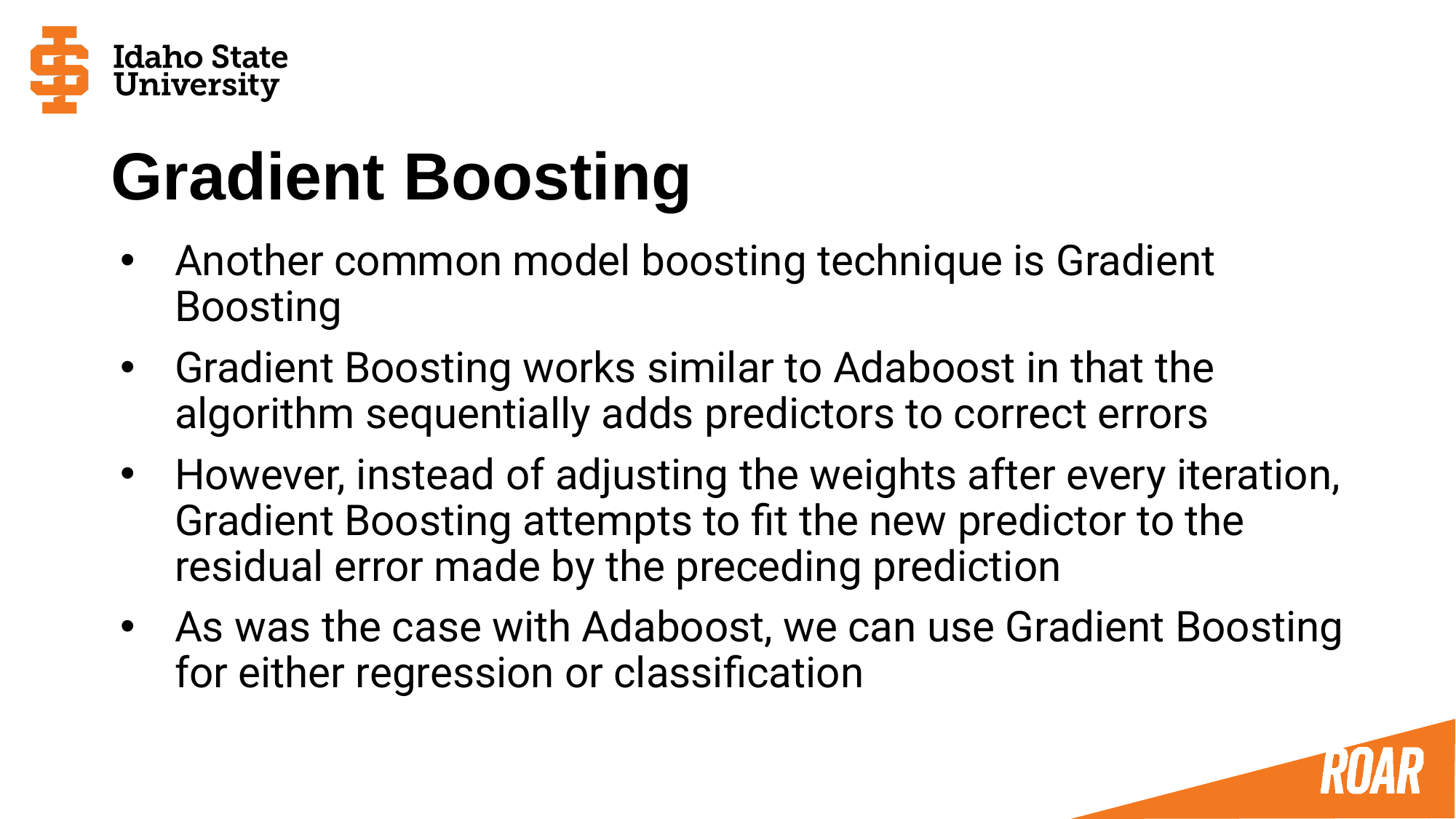

# Gradient Boosting
Another common model boosting technique is Gradient Boosting
Gradient Boosting works similar to Adaboost in that the algorithm sequentially adds predictors to correct errors
However, instead of adjusting the weights after every iteration, Gradient Boosting attempts to fit the new predictor to the residual error made by the preceding prediction
As was the case with Adaboost, we can use Gradient Boosting for either regression or classification